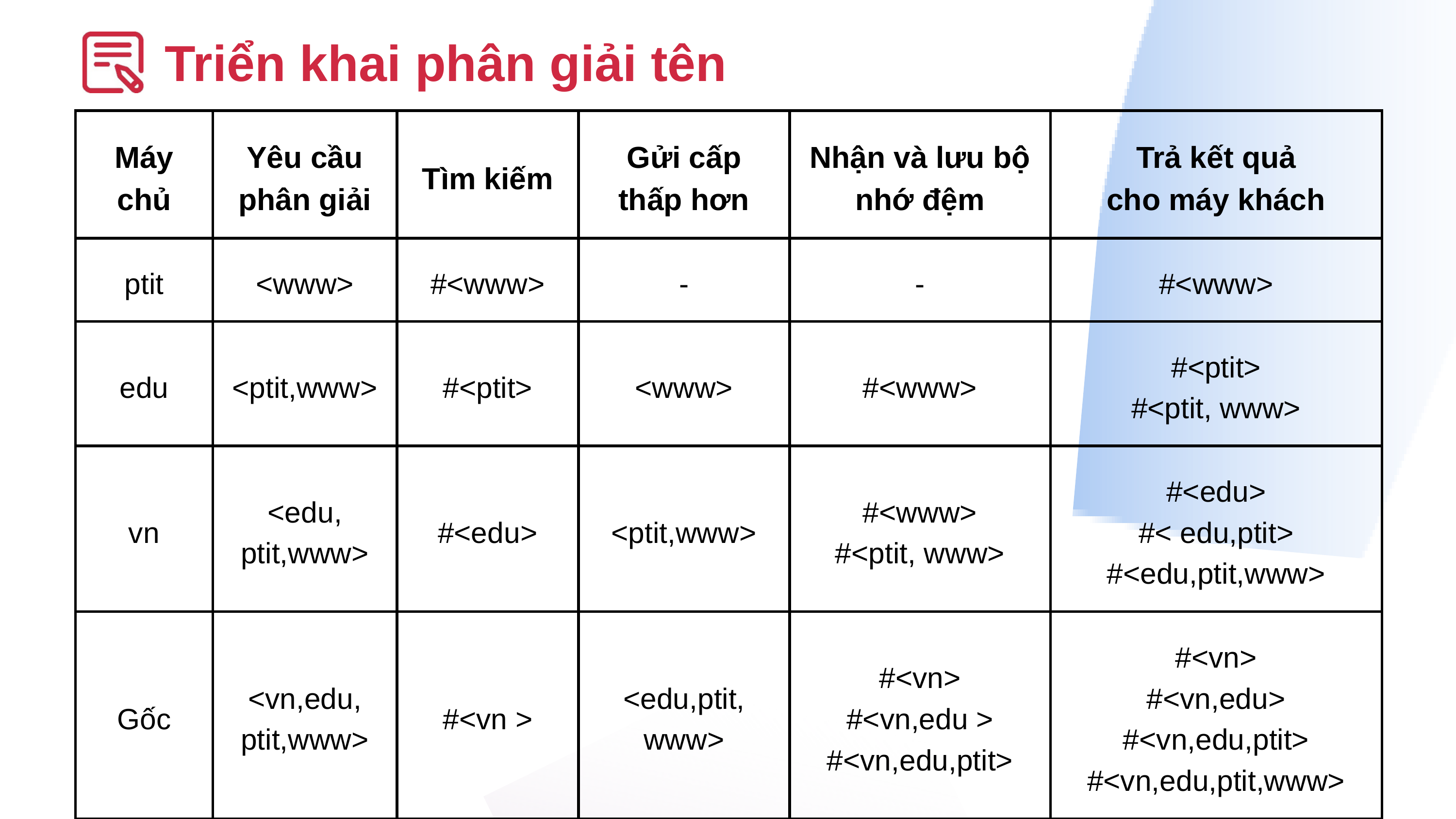

Triển khai phân giải tên

| Máy chủ | Yêu cầu phân giải | Tìm kiếm | Gửi cấp thấp hơn | Nhận và lưu bộ nhớ đệm | Trả kết quả cho máy khách |
| --- | --- | --- | --- | --- | --- |
| ptit | <www> | #<www> | - | - | #<www> |
| edu | <ptit,www> | #<ptit> | <www> | #<www> | #<ptit> #<ptit, www> |
| vn | <edu, ptit,www> | #<edu> | <ptit,www> | #<www> #<ptit, www> | #<edu> #< edu,ptit> #<edu,ptit,www> |
| Gốc | <vn,edu, ptit,www> | #<vn > | <edu,ptit, www> | #<vn> #<vn,edu > #<vn,edu,ptit> | #<vn> #<vn,edu> #<vn,edu,ptit> #<vn,edu,ptit,www> |